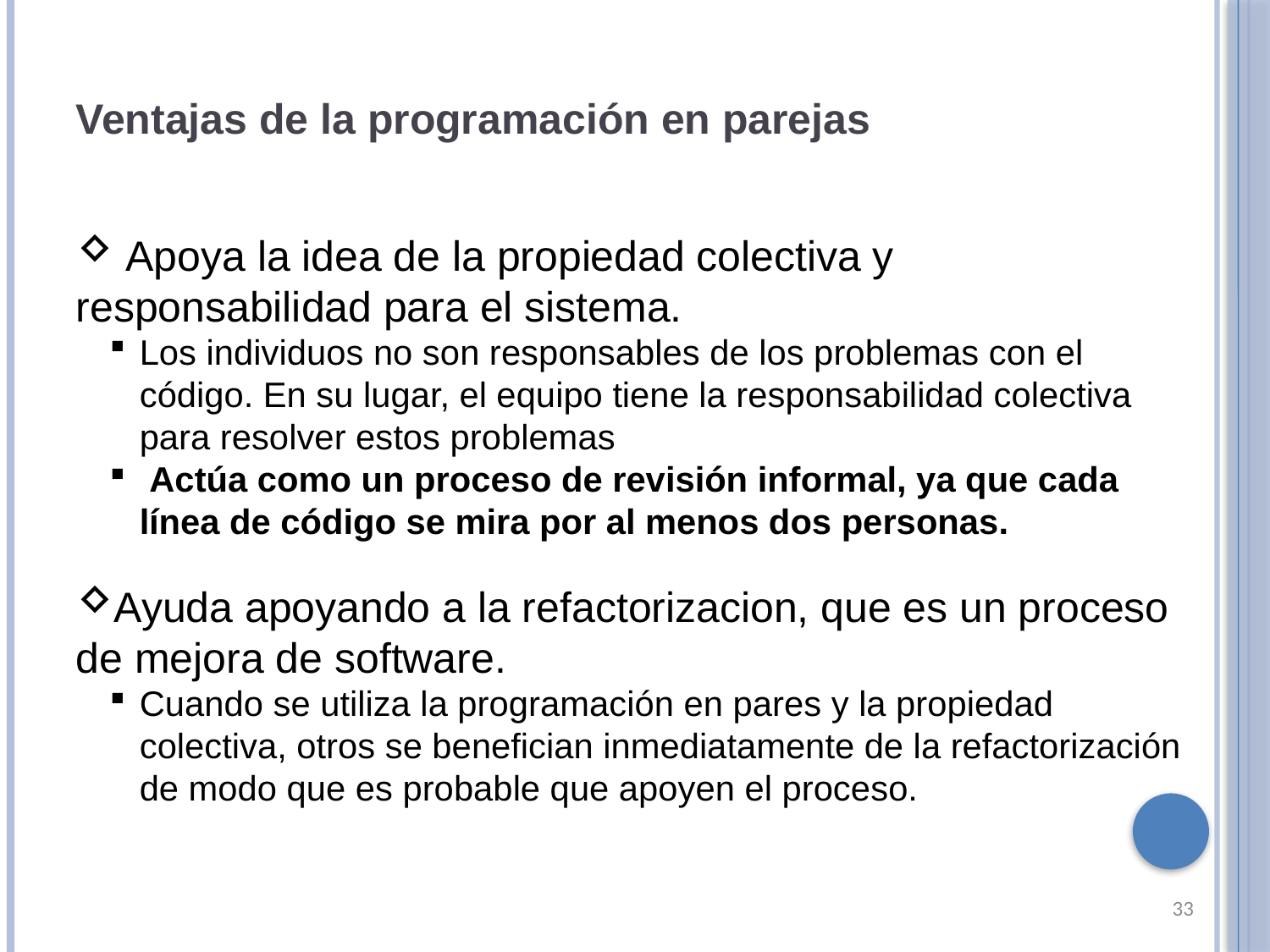

Ventajas de la programación en parejas
 Apoya la idea de la propiedad colectiva y responsabilidad para el sistema.
Los individuos no son responsables de los problemas con el código. En su lugar, el equipo tiene la responsabilidad colectiva para resolver estos problemas
 Actúa como un proceso de revisión informal, ya que cada línea de código se mira por al menos dos personas.

Ayuda apoyando a la refactorizacion, que es un proceso de mejora de software.
Cuando se utiliza la programación en pares y la propiedad colectiva, otros se benefician inmediatamente de la refactorización de modo que es probable que apoyen el proceso.

33